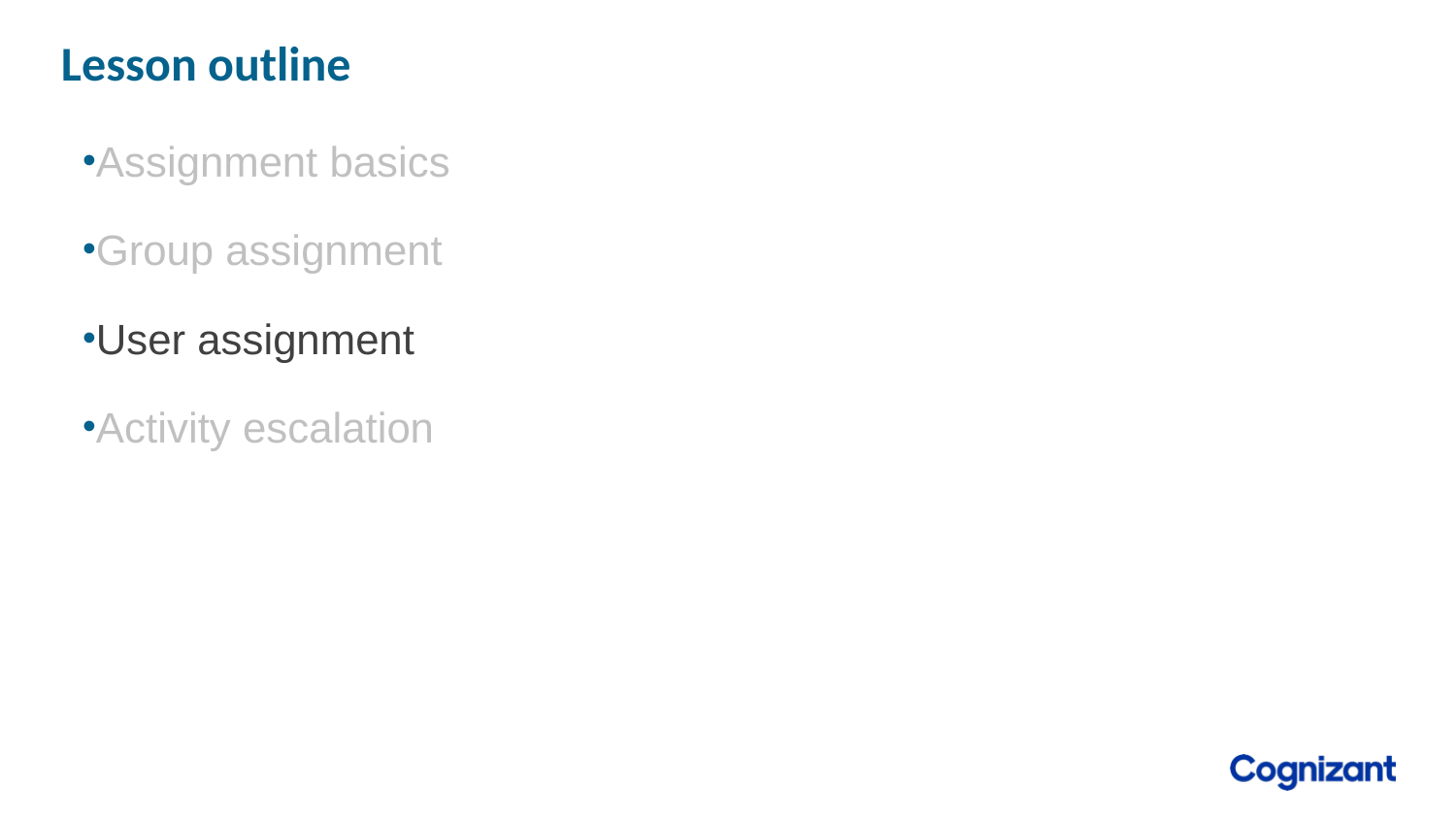

# Lesson outline
Assignment basics
Group assignment
User assignment
Activity escalation